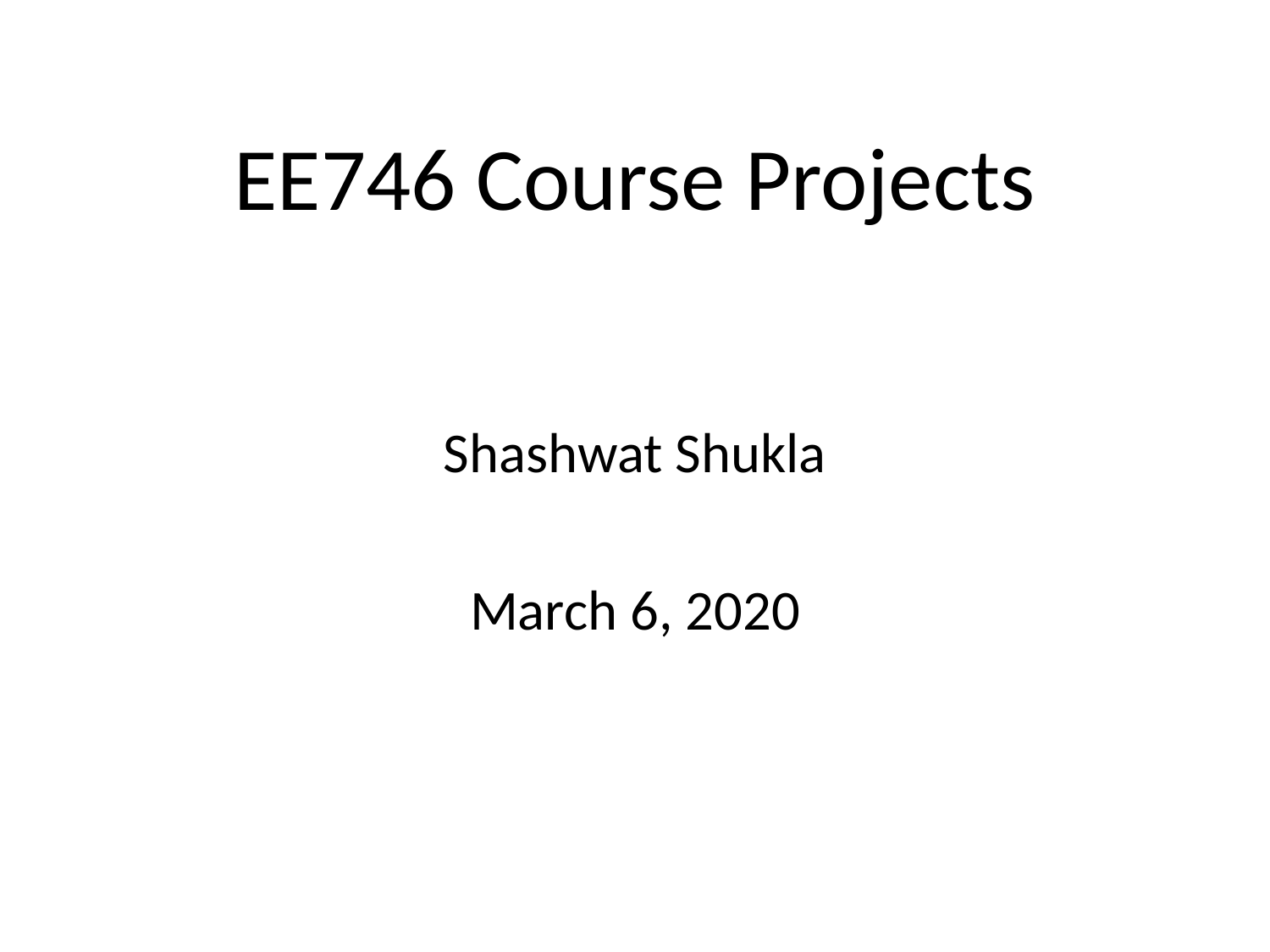

# EE746 Course Projects
Shashwat Shukla

March 6, 2020
1